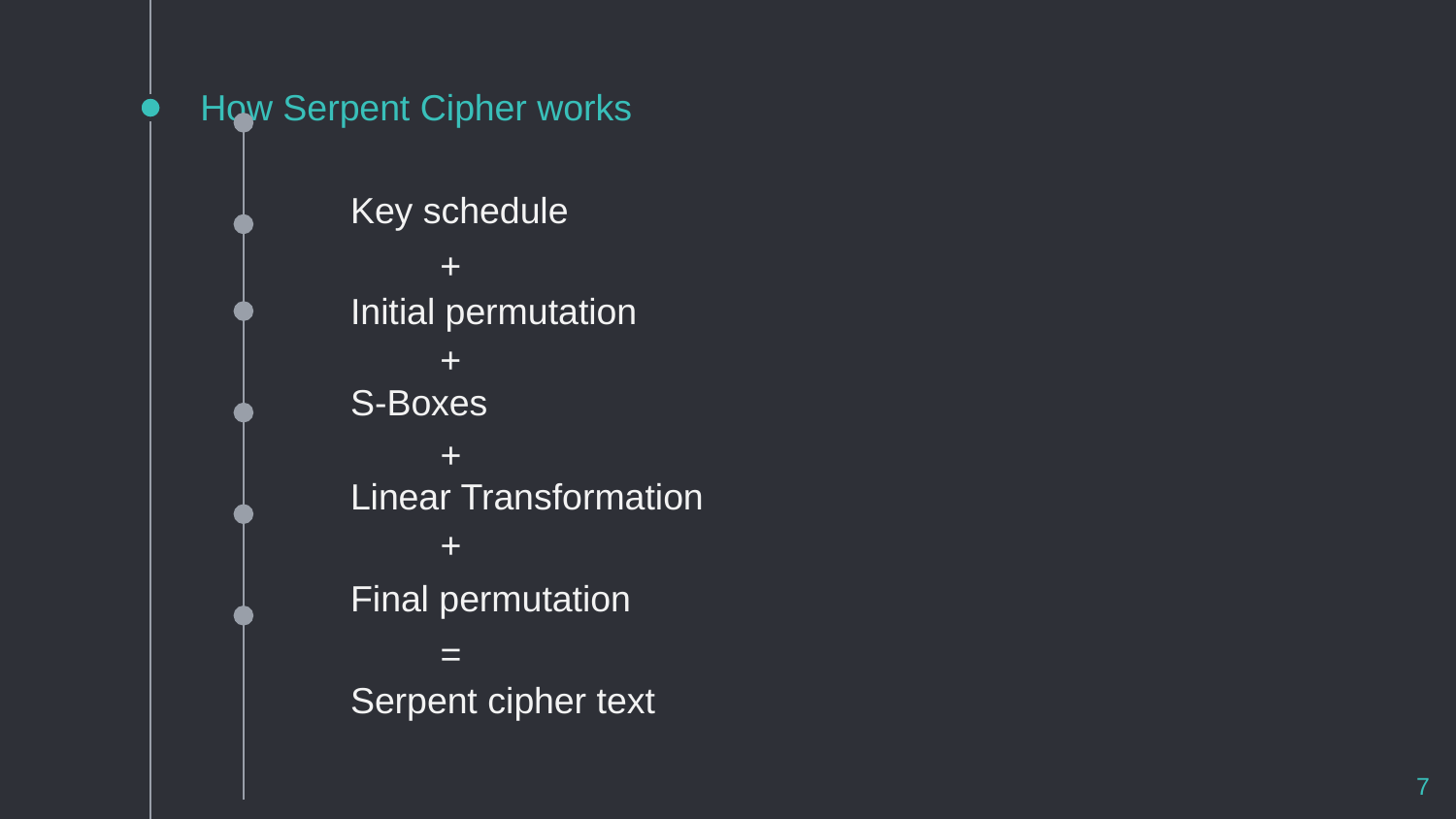

# How Serpent Cipher works
Key schedule
+
Initial permutation

+
S-Boxes
+
Linear Transformation
+
Final permutation
=
Serpent cipher text
7